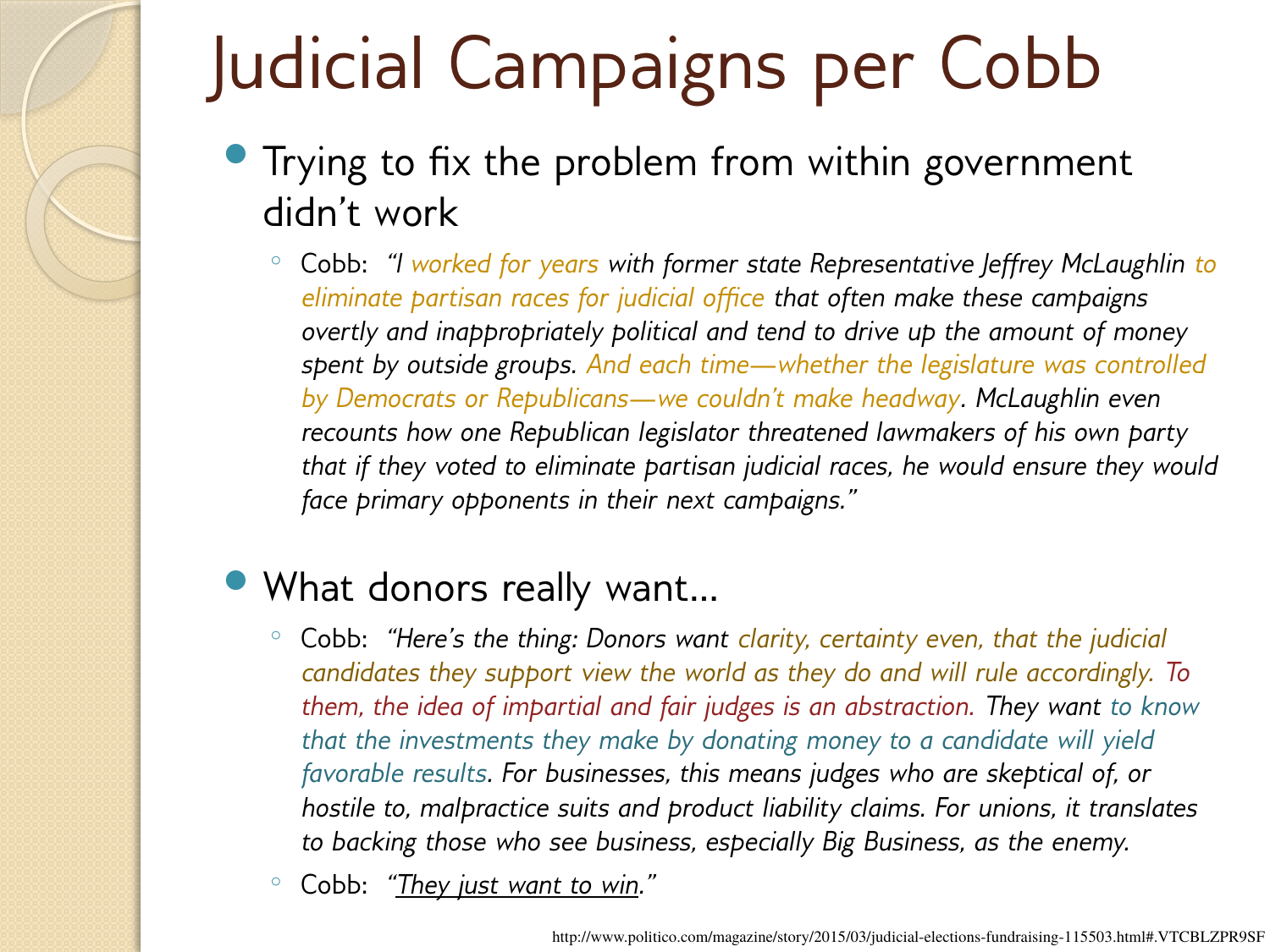

# Judicial Campaigns per Cobb
Trying to fix the problem from within government didn’t work
Cobb:  “I worked for years with former state Representative Jeffrey McLaughlin to eliminate partisan races for judicial office that often make these campaigns overtly and inappropriately political and tend to drive up the amount of money spent by outside groups. And each time—whether the legislature was controlled by Democrats or Republicans—we couldn’t make headway. McLaughlin even recounts how one Republican legislator threatened lawmakers of his own party that if they voted to eliminate partisan judicial races, he would ensure they would face primary opponents in their next campaigns.”
What donors really want…
Cobb:  “Here’s the thing: Donors want clarity, certainty even, that the judicial candidates they support view the world as they do and will rule accordingly. To them, the idea of impartial and fair judges is an abstraction. They want to know that the investments they make by donating money to a candidate will yield favorable results. For businesses, this means judges who are skeptical of, or hostile to, malpractice suits and product liability claims. For unions, it translates to backing those who see business, especially Big Business, as the enemy.
Cobb:  “They just want to win.”
http://www.politico.com/magazine/story/2015/03/judicial-elections-fundraising-115503.html#.VTCBLZPR9SF